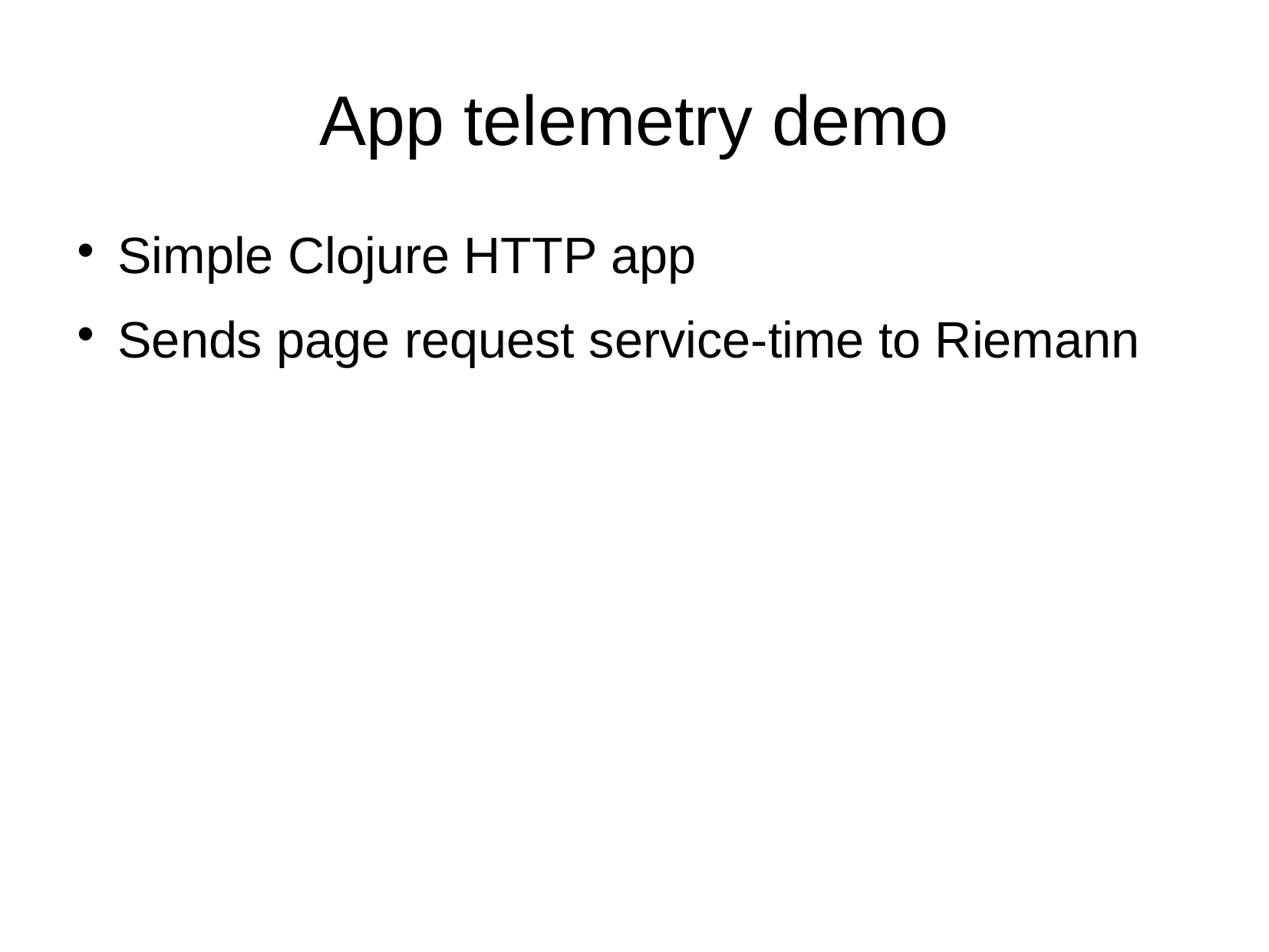

App telemetry demo
Simple Clojure HTTP app
Sends page request service-time to Riemann